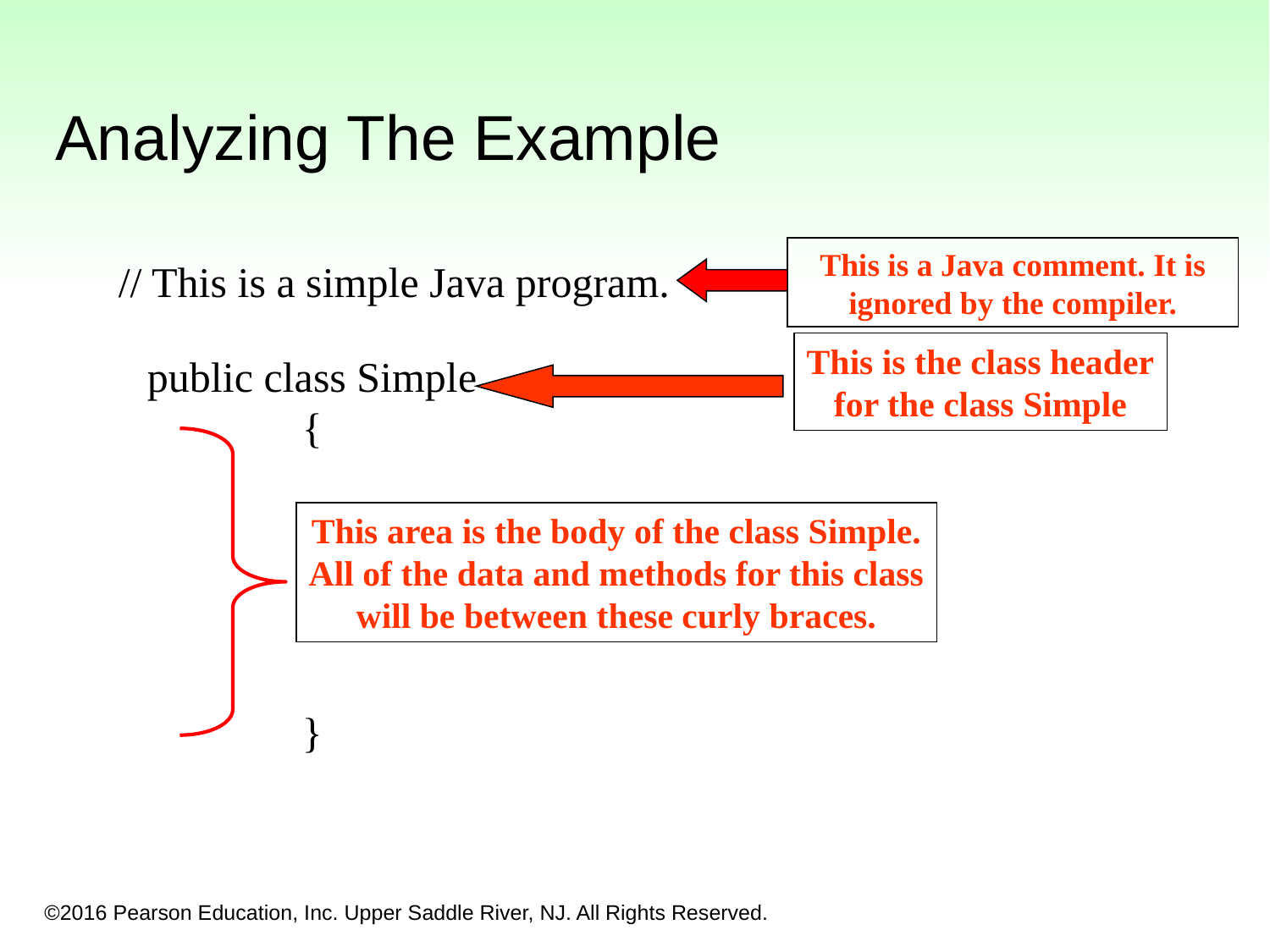

Analyzing The Example
This is a Java comment. It is ignored by the compiler.

// This is a simple Java program.
This is the class header
for the class Simple

public class Simple
{
}

This area is the body of the class Simple.
All of the data and methods for this class
will be between these curly braces.